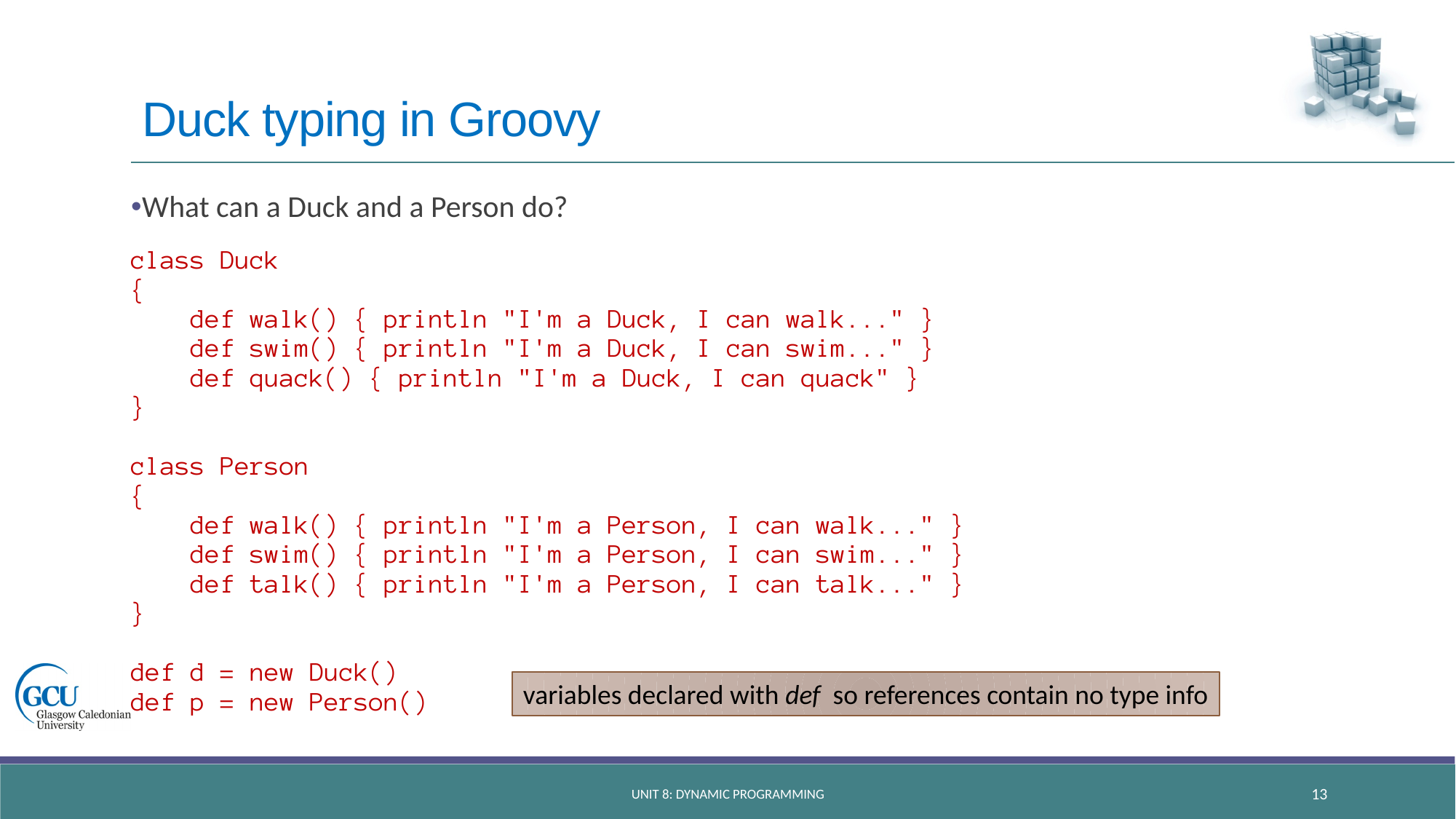

# Duck typing in Groovy
What can a Duck and a Person do?
class Duck
{
    def walk() { println "I'm a Duck, I can walk..." }
    def swim() { println "I'm a Duck, I can swim..." }
    def quack() { println "I'm a Duck, I can quack" }
}
class Person
{
    def walk() { println "I'm a Person, I can walk..." }
    def swim() { println "I'm a Person, I can swim..." }
    def talk() { println "I'm a Person, I can talk..." }
}
def d = new Duck()
def p = new Person()
variables declared with def  so references contain no type info
unit 8: dynamic programming
13